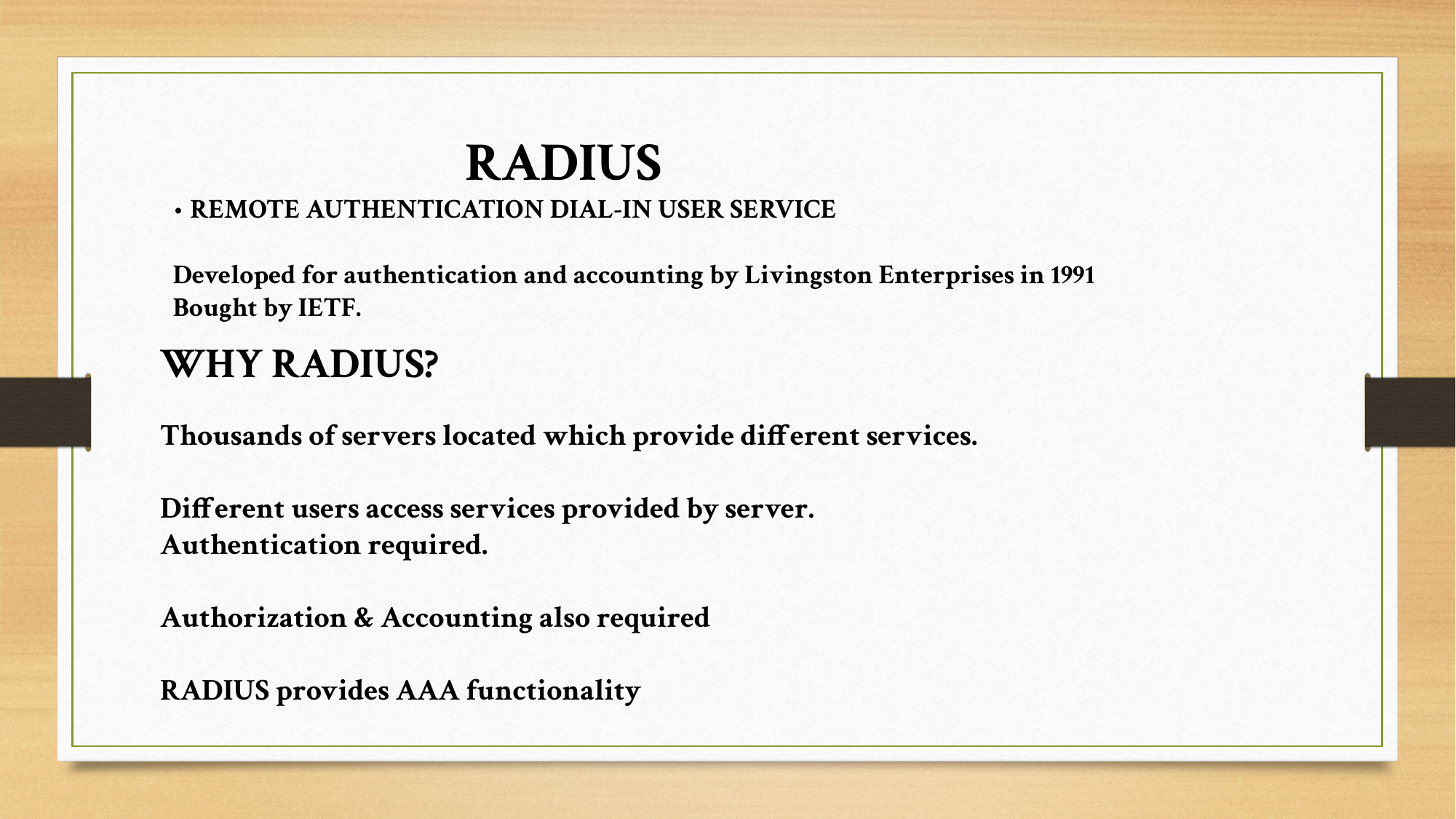

RADIUS
• REMOTE AUTHENTICATION DIAL-IN USER SERVICE

﻿﻿Developed for authentication and accounting by Livingston Enterprises in 1991
﻿﻿Bought by IETF.
WHY RADIUS?

﻿﻿Thousands of servers located which provide different services.

﻿﻿Different users access services provided by server.
﻿﻿Authentication required.

﻿﻿Authorization & Accounting also required

﻿﻿RADIUS provides AAA functionality